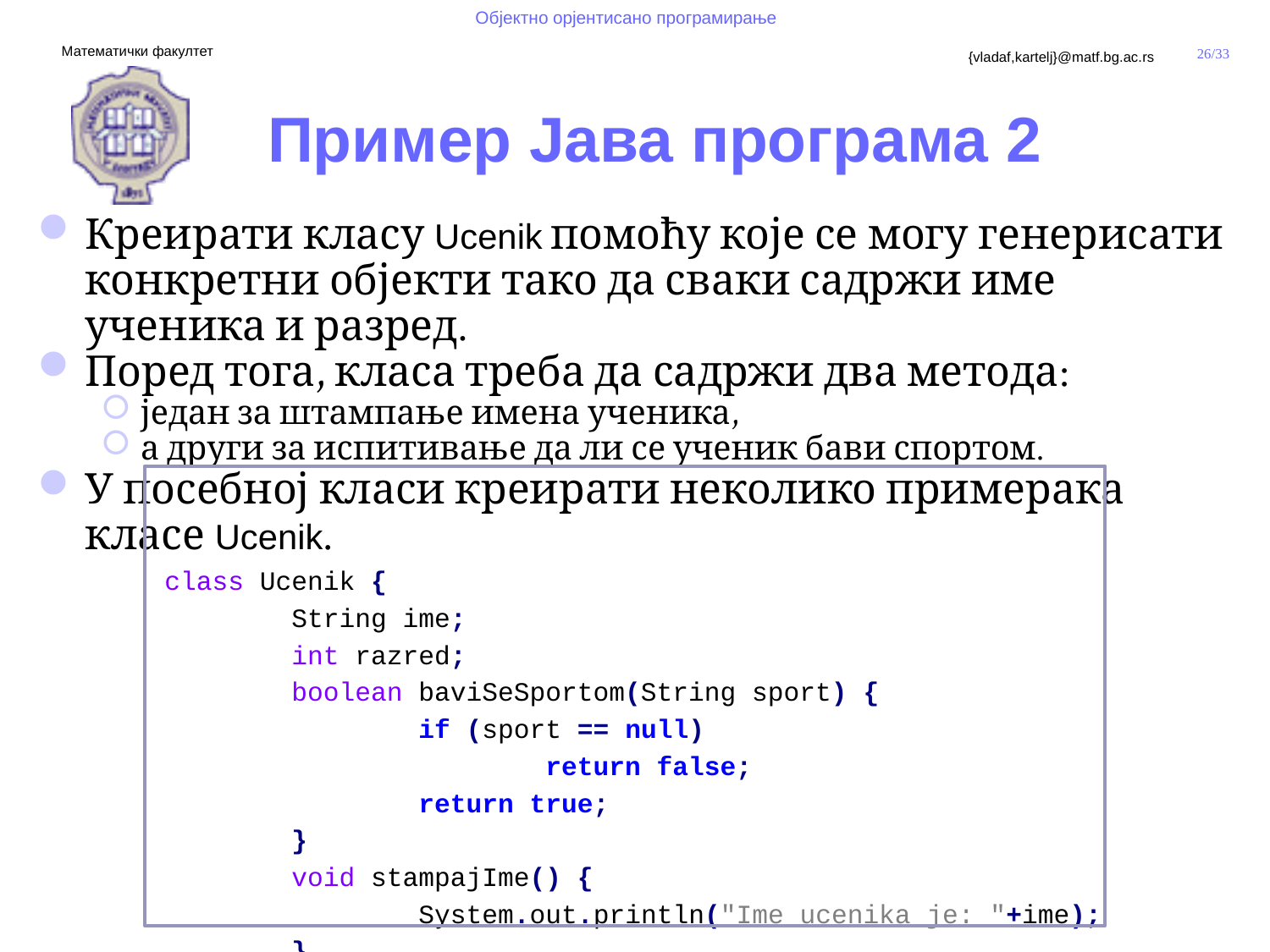

# Пример Јава програма 2
Креирати класу Ucenik помоћу које се могу генерисати конкретни објекти тако да сваки садржи име ученика и разред.
Поред тога, класа треба да садржи два метода:
један за штампање имена ученика,
а други за испитивање да ли се ученик бави спортом.
У посебној класи креирати неколико примерака класе Ucenik.
	class Ucenik {
		String ime;
		int razred;
		boolean baviSeSportom(String sport) {
			if (sport == null)
				return false;
			return true;
		}
		void stampajIme() {
			System.out.println("Ime ucenika je: "+ime);
		}
	}